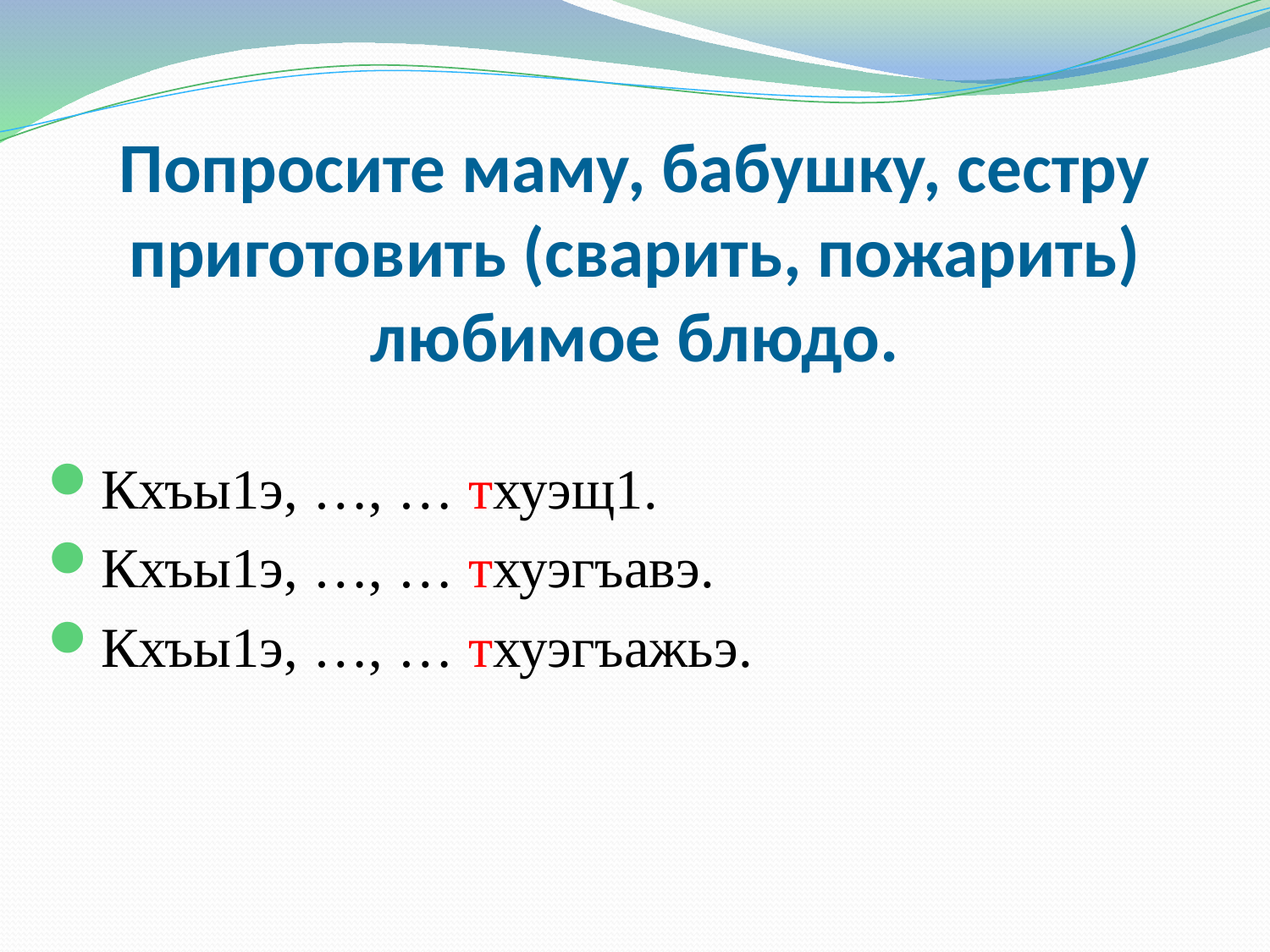

# Попросите маму, бабушку, сестру приготовить (сварить, пожарить) любимое блюдо.
Кхъы1э, …, … тхуэщ1.
Кхъы1э, …, … тхуэгъавэ.
Кхъы1э, …, … тхуэгъажьэ.